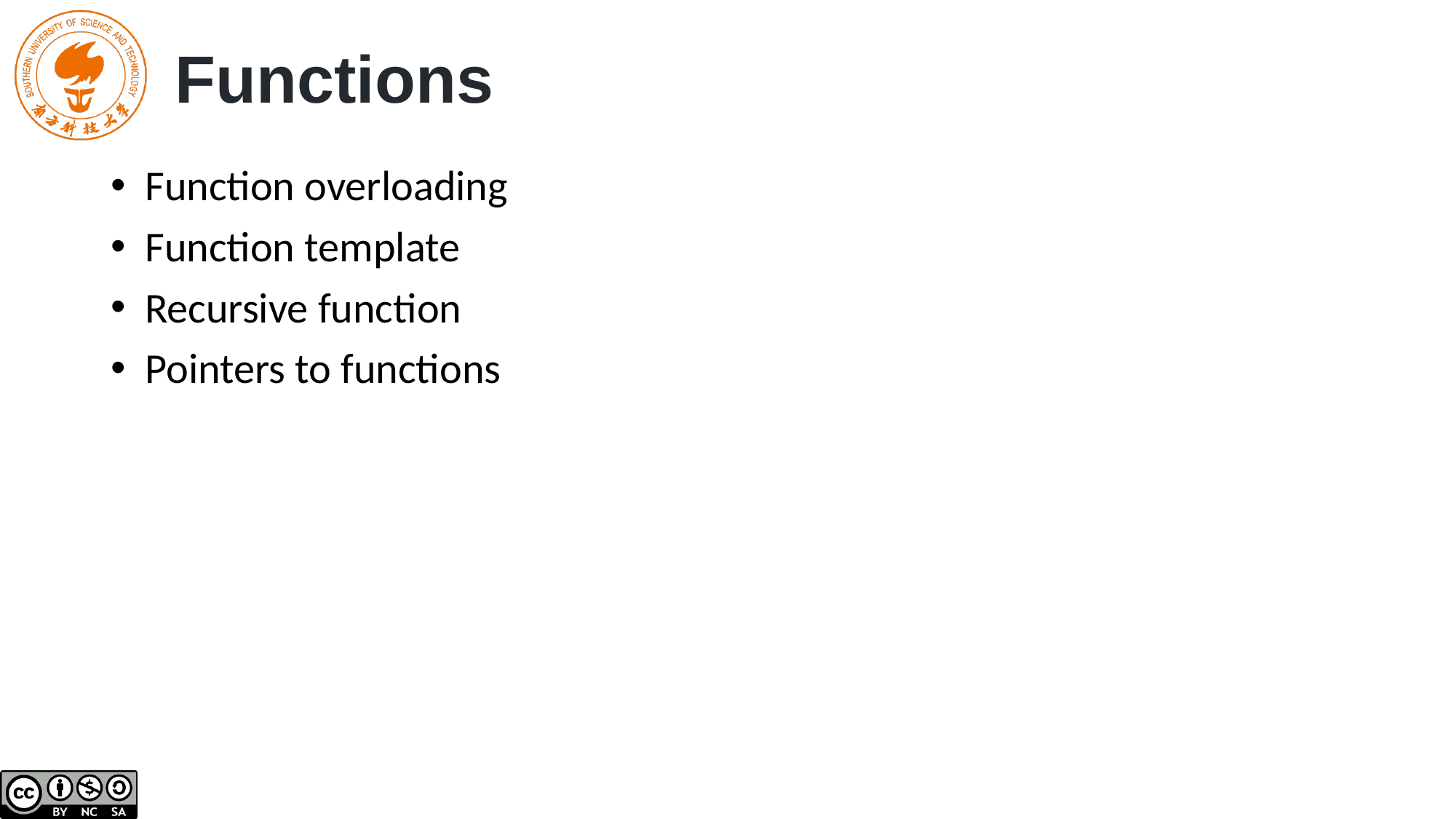

# Functions
Function overloading
Function template
Recursive function
Pointers to functions